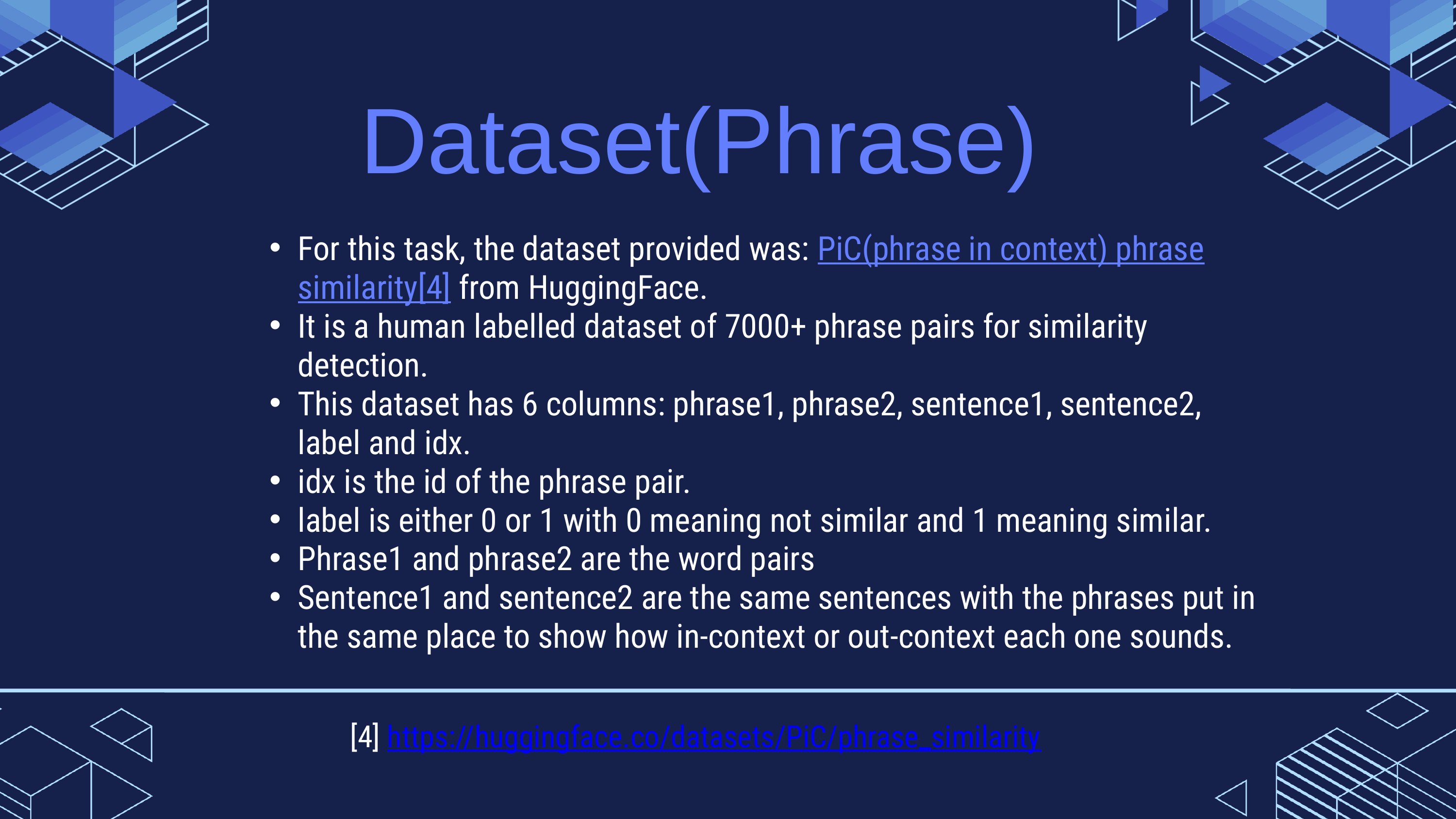

Dataset(Phrase)
For this task, the dataset provided was: PiC(phrase in context) phrase similarity[4] from HuggingFace.
It is a human labelled dataset of 7000+ phrase pairs for similarity detection.
This dataset has 6 columns: phrase1, phrase2, sentence1, sentence2, label and idx.
idx is the id of the phrase pair.
label is either 0 or 1 with 0 meaning not similar and 1 meaning similar.
Phrase1 and phrase2 are the word pairs
Sentence1 and sentence2 are the same sentences with the phrases put in the same place to show how in-context or out-context each one sounds.

[4] https://huggingface.co/datasets/PiC/phrase_similarity